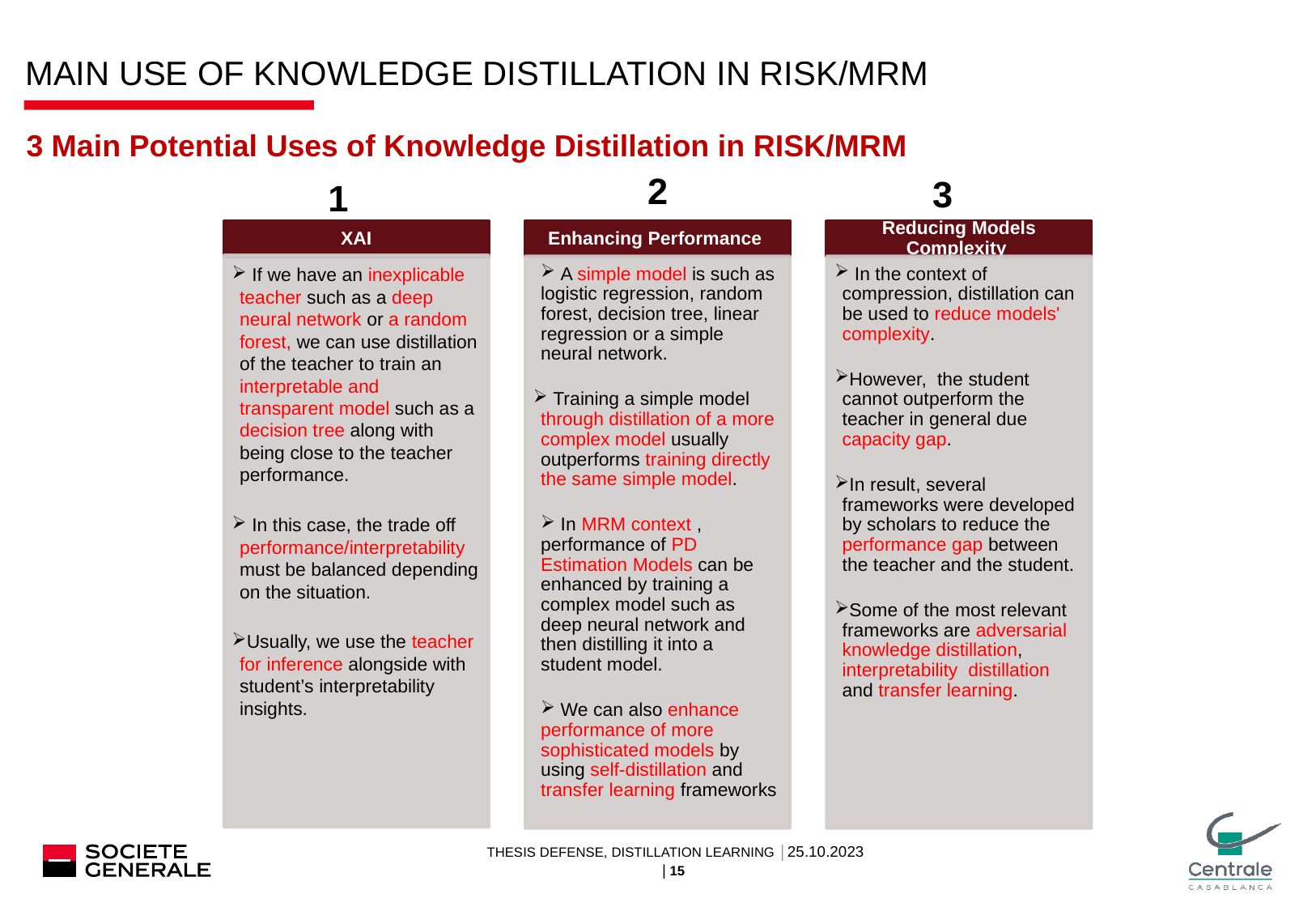

# Main Use of Knowledge Distillation in RISK/MRM
3 Main Potential Uses of Knowledge Distillation in RISK/MRM
2
3
1
XAI
 If we have an inexplicable teacher such as a deep neural network or a random forest, we can use distillation of the teacher to train an interpretable and transparent model such as a decision tree along with being close to the teacher performance.

 In this case, the trade off performance/interpretability must be balanced depending on the situation.

Usually, we use the teacher for inference alongside with student’s interpretability insights.

Enhancing Performance
 A simple model is such as logistic regression, random forest, decision tree, linear regression or a simple neural network.

 Training a simple model through distillation of a more complex model usually outperforms training directly the same simple model.

 In MRM context , performance of PD Estimation Models can be enhanced by training a complex model such as deep neural network and then distilling it into a student model.

 We can also enhance performance of more sophisticated models by using self-distillation and transfer learning frameworks
Reducing Models Complexity
 In the context of compression, distillation can be used to reduce models' complexity.

However,  the student cannot outperform the teacher in general due capacity gap.

In result, several frameworks were developed by scholars to reduce the performance gap between the teacher and the student.

Some of the most relevant frameworks are adversarial knowledge distillation, interpretability  distillation and transfer learning.